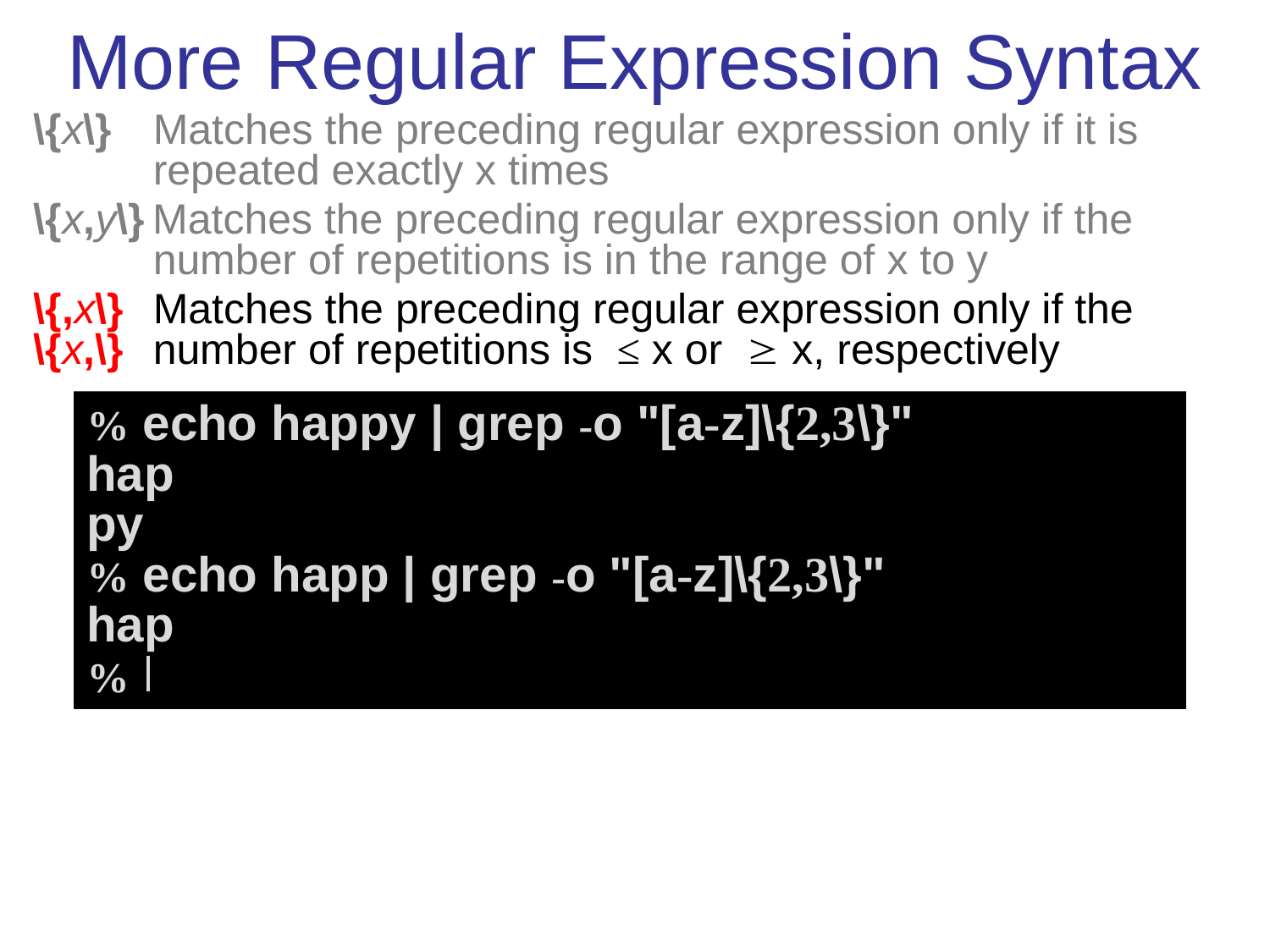

# More Regular Expression Syntax
\{x\} 	Matches the preceding regular expression only if it is repeated exactly x times
\{x,y\} Matches the preceding regular expression only if the number of repetitions is in the range of x to y
\{,x\}	Matches the preceding regular expression only if the
\{x,\} 	number of repetitions is  ≤ x or  ≥ x, respectively
% echo happy | grep --color "[a-z]\{2,3\}"
h
% echo happy | grep -o "[a-z]\{2,3\}"
hap
py
% echo happ | grep -o "[a-z]\{2,3\}"
hap
% e